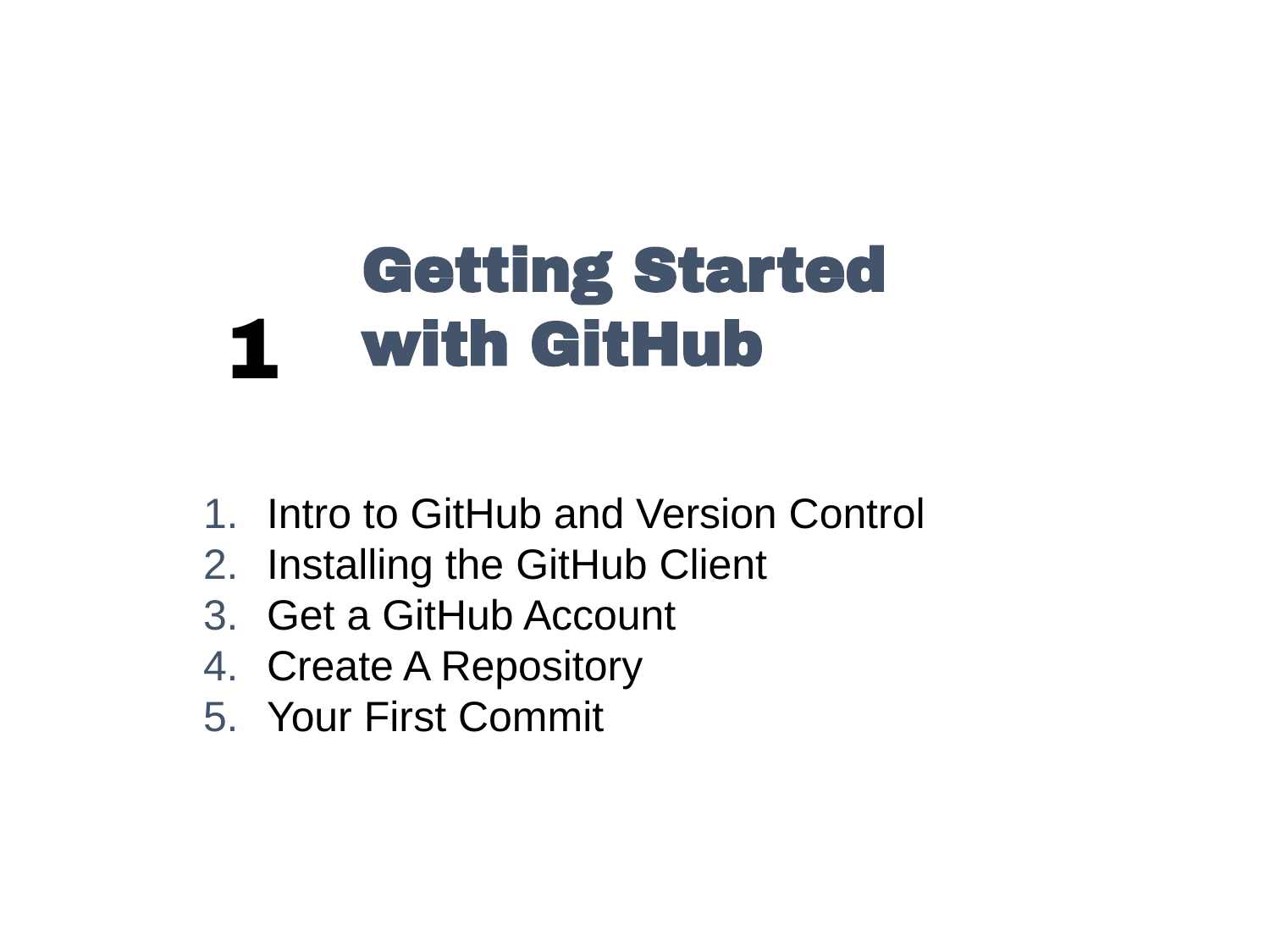

Getting Started
with GitHub
1
Stations Along the Way
Intro to GitHub and Version Control
Installing the GitHub Client
Get a GitHub Account
Create A Repository
Your First Commit